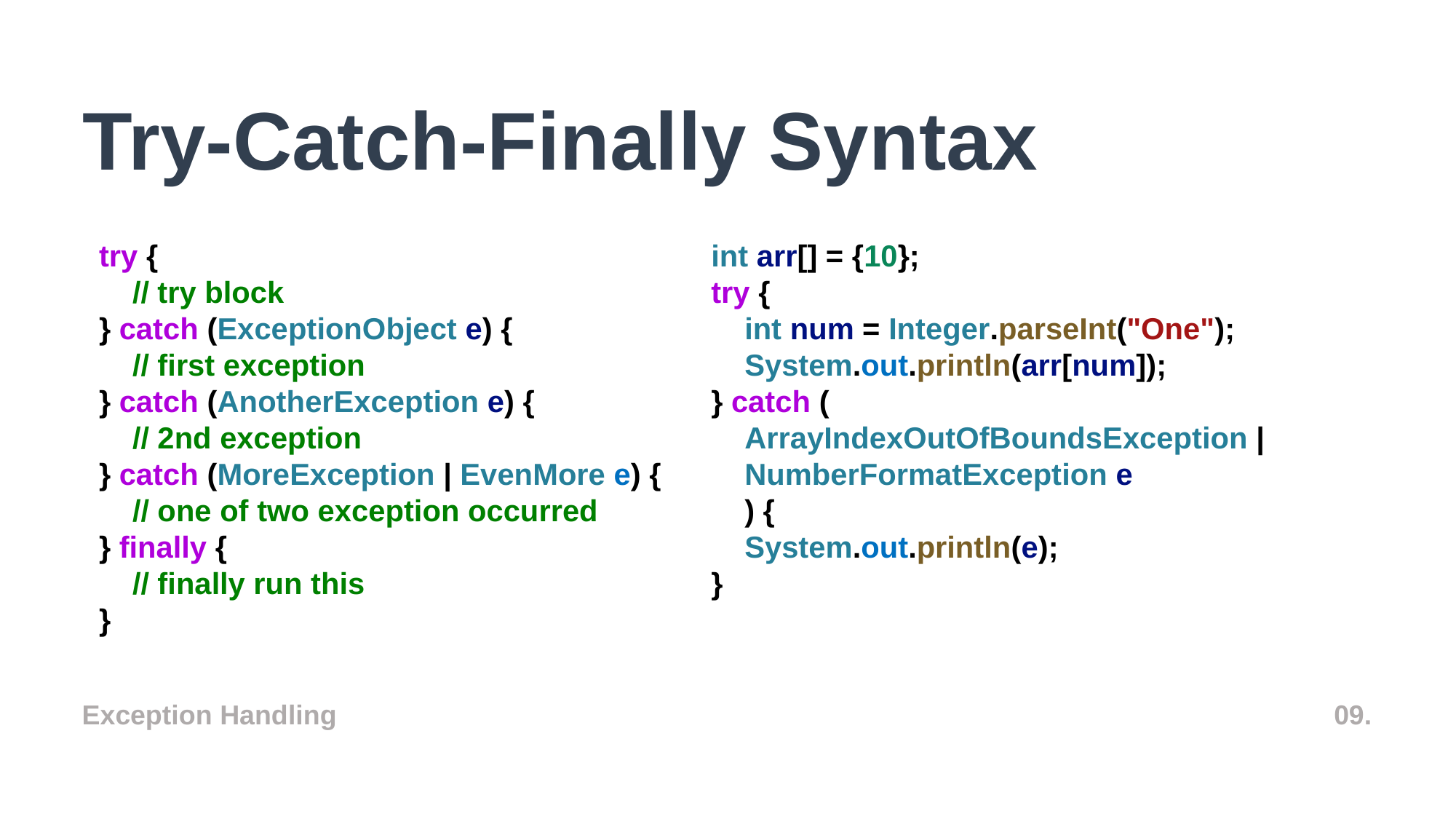

Try-Catch-Finally Syntax
try {
    // try block
} catch (ExceptionObject e) {
    // first exception
} catch (AnotherException e) {
    // 2nd exception
} catch (MoreException | EvenMore e) {
    // one of two exception occurred
} finally {
    // finally run this
}
int arr[] = {10};
try {
    int num = Integer.parseInt("One");
    System.out.println(arr[num]);
} catch (
    ArrayIndexOutOfBoundsException |
    NumberFormatException e
    ) {
    System.out.println(e);
}
Exception Handling
09.